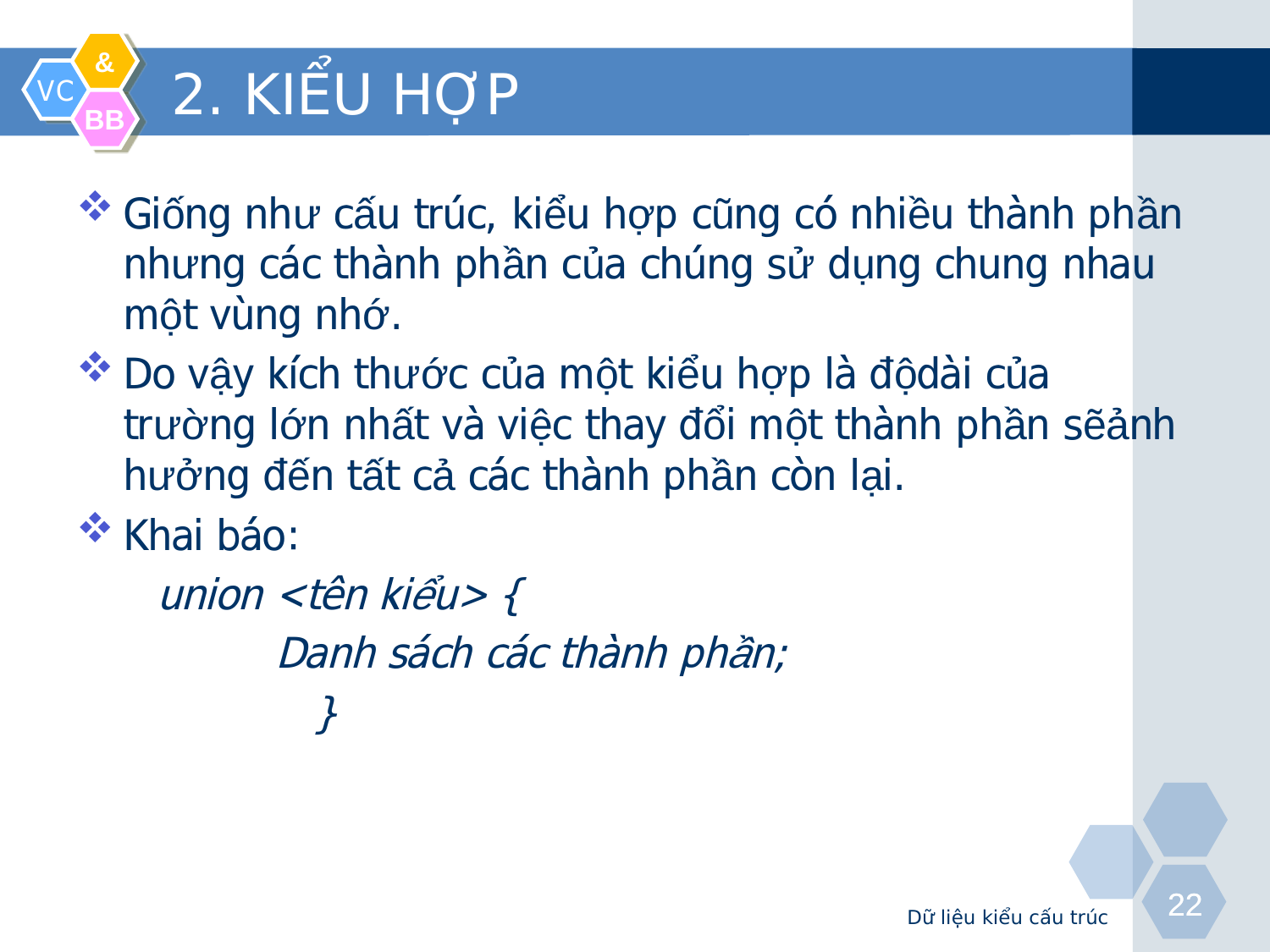

# 2. KIỂU HỢP
Giống như cấu trúc, kiểu hợp cũng có nhiều thành phần nhưng các thành phần của chúng sử dụng chung nhau một vùng nhớ.
Do vậy kích thước của một kiểu hợp là độdài của trường lớn nhất và việc thay đổi một thành phần sẽảnh hưởng đến tất cả các thành phần còn lại.
Khai báo:
  union <tên kiểu> {
           Danh sách các thành phần;
              }
Dữ liệu kiểu cấu trúc